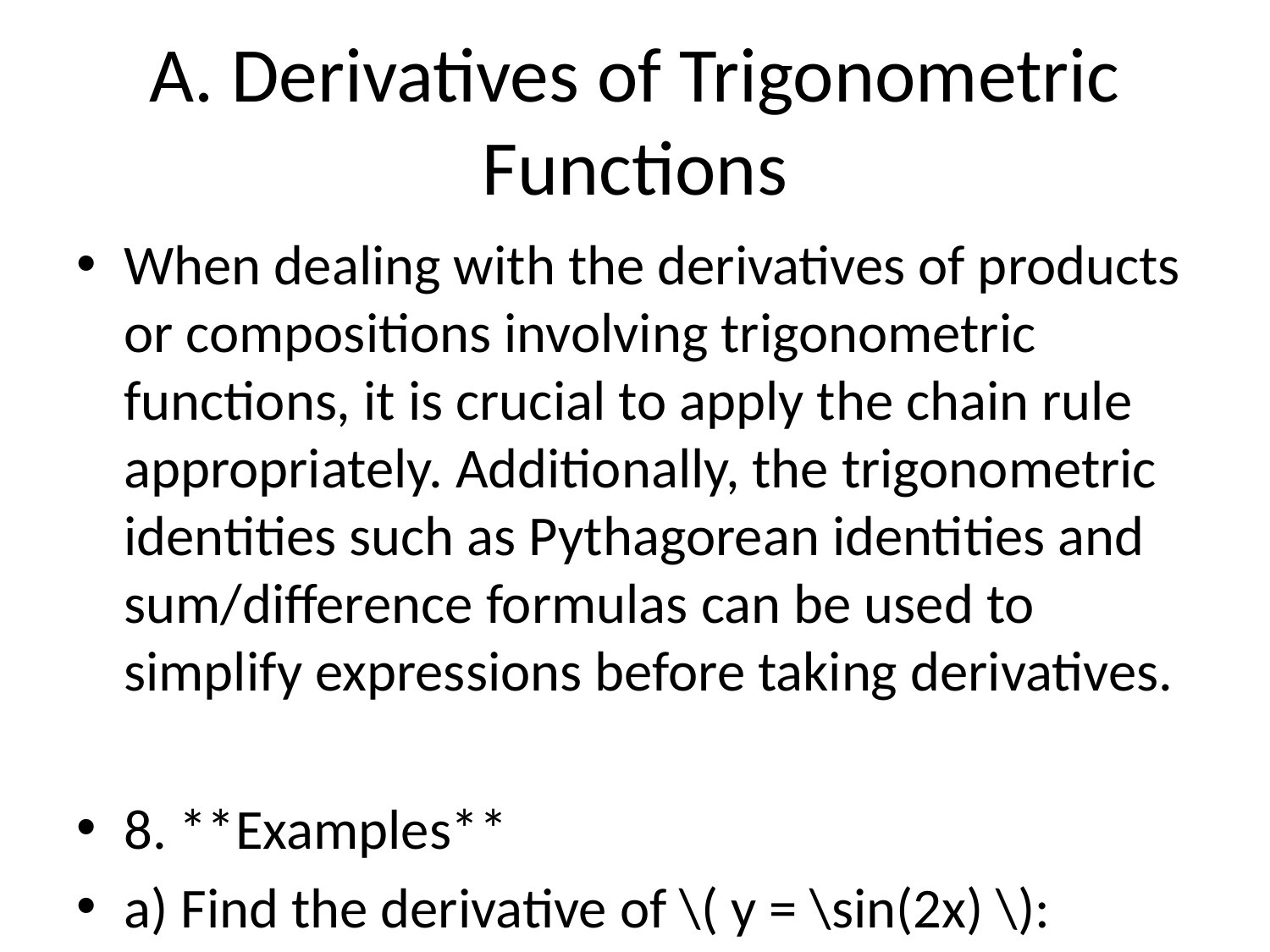

# A. Derivatives of Trigonometric Functions
When dealing with the derivatives of products or compositions involving trigonometric functions, it is crucial to apply the chain rule appropriately. Additionally, the trigonometric identities such as Pythagorean identities and sum/difference formulas can be used to simplify expressions before taking derivatives.

8. **Examples**
a) Find the derivative of \( y = \sin(2x) \):
\[ \frac{dy}{dx} = 2\cos(2x) \]

b) Calculate the derivative of \( y = 3\cos(x) \):
\[ \frac{dy}{dx} = -3\sin(x) \]